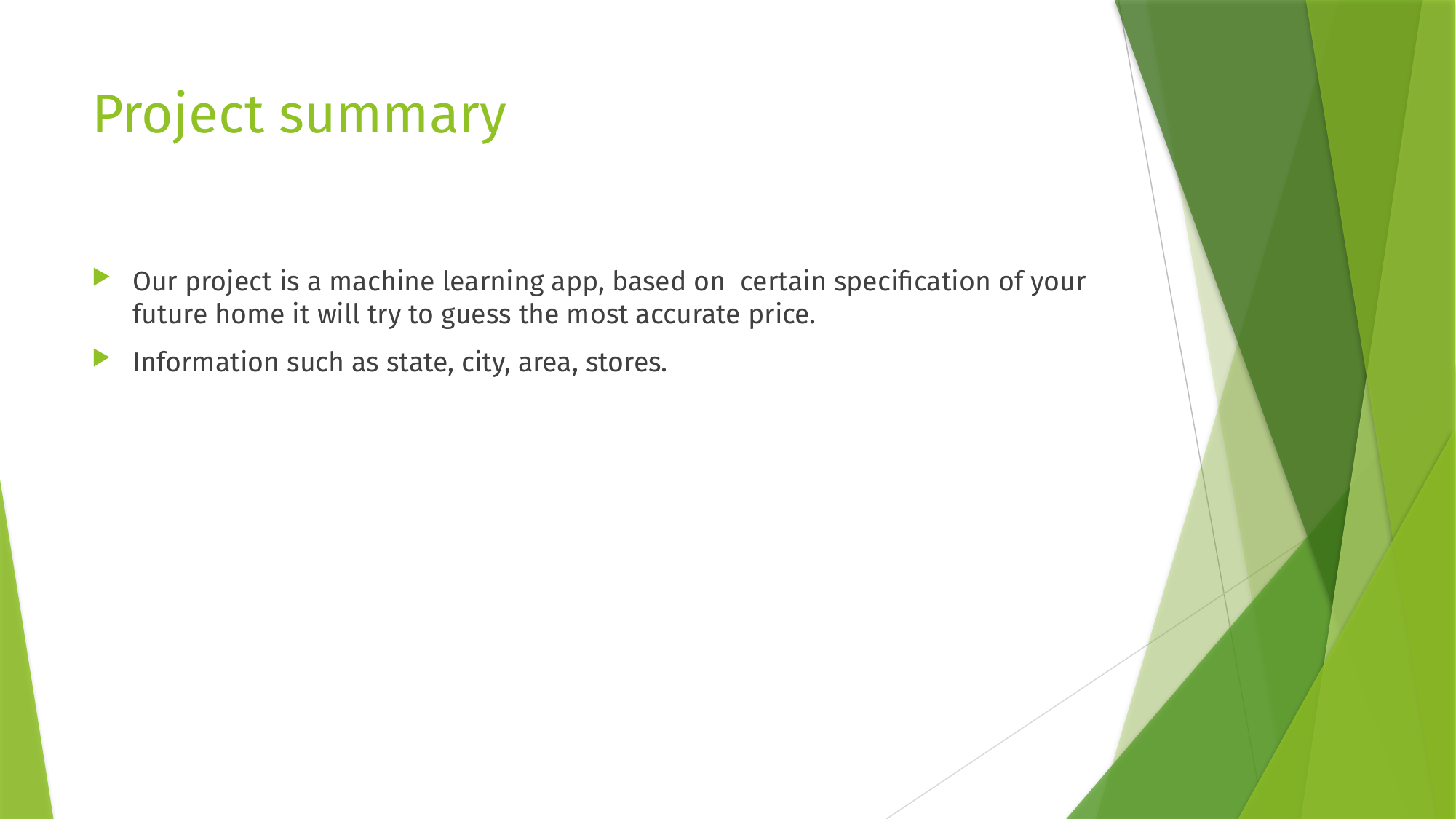

# Project summary
Our project is a machine learning app, based on  certain specification of your future home it will try to guess the most accurate price.
Information such as state, city, area, stores.